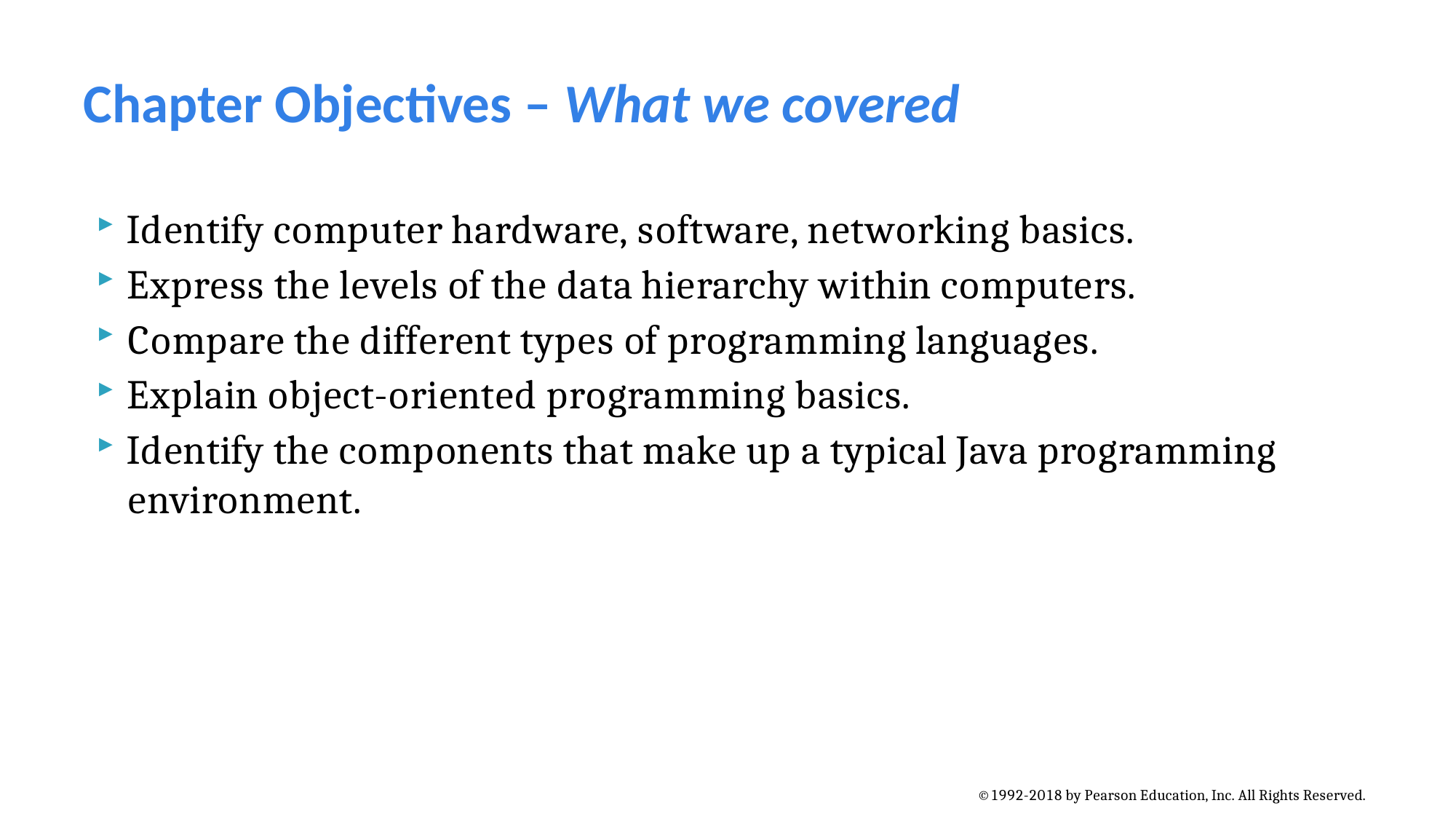

# Chapter Objectives – What we covered
Identify computer hardware, software, networking basics.
Express the levels of the data hierarchy within computers.
Compare the different types of programming languages.
Explain object-oriented programming basics.
Identify the components that make up a typical Java programming environment.
©1992-2018 by Pearson Education, Inc. All Rights Reserved.